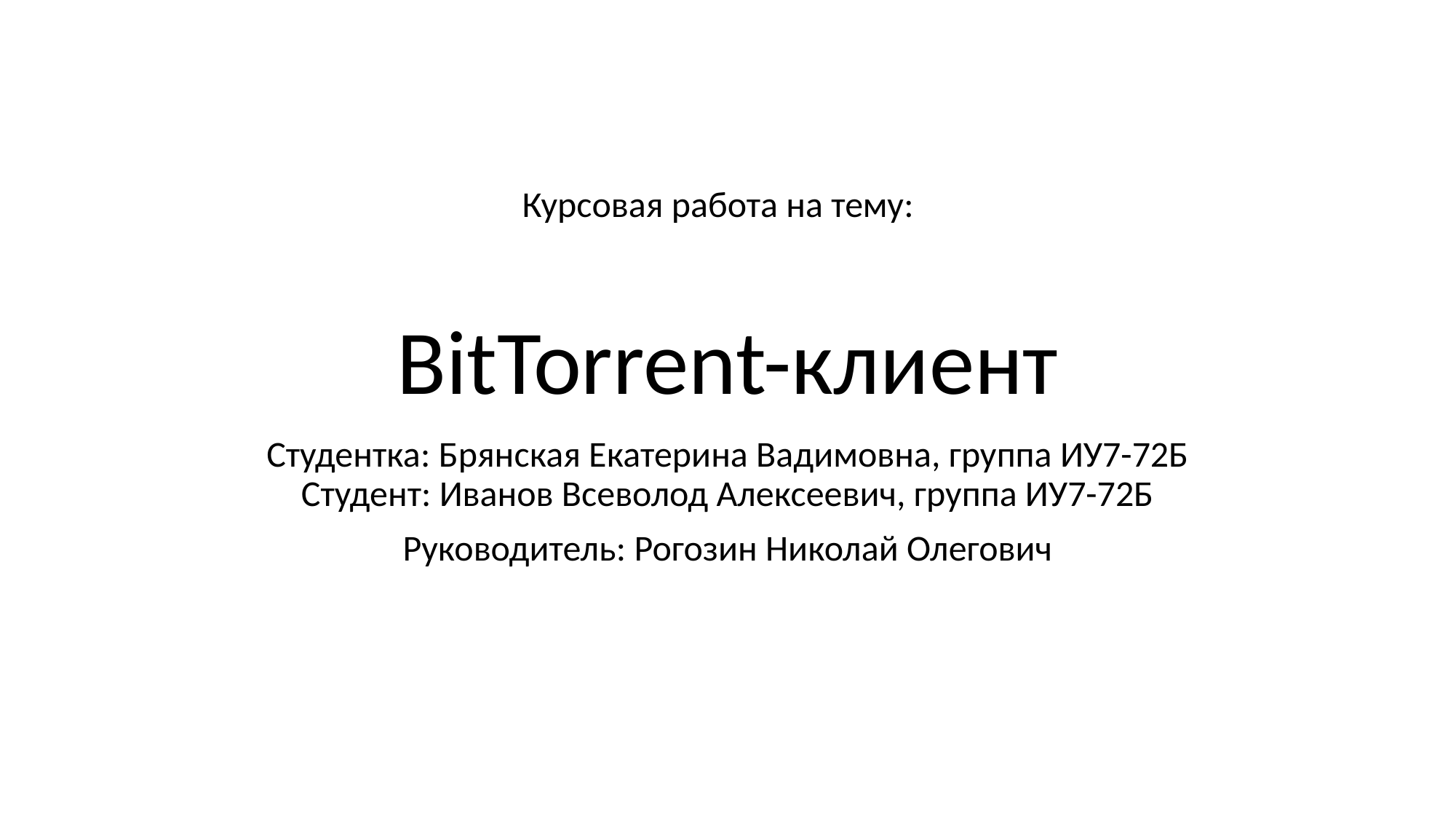

Курсовая работа на тему:
# BitTorrent-клиент
Студентка: Брянская Екатерина Вадимовна, группа ИУ7-72Б
Студент: Иванов Всеволод Алексеевич, группа ИУ7-72Б
Руководитель: Рогозин Николай Олегович